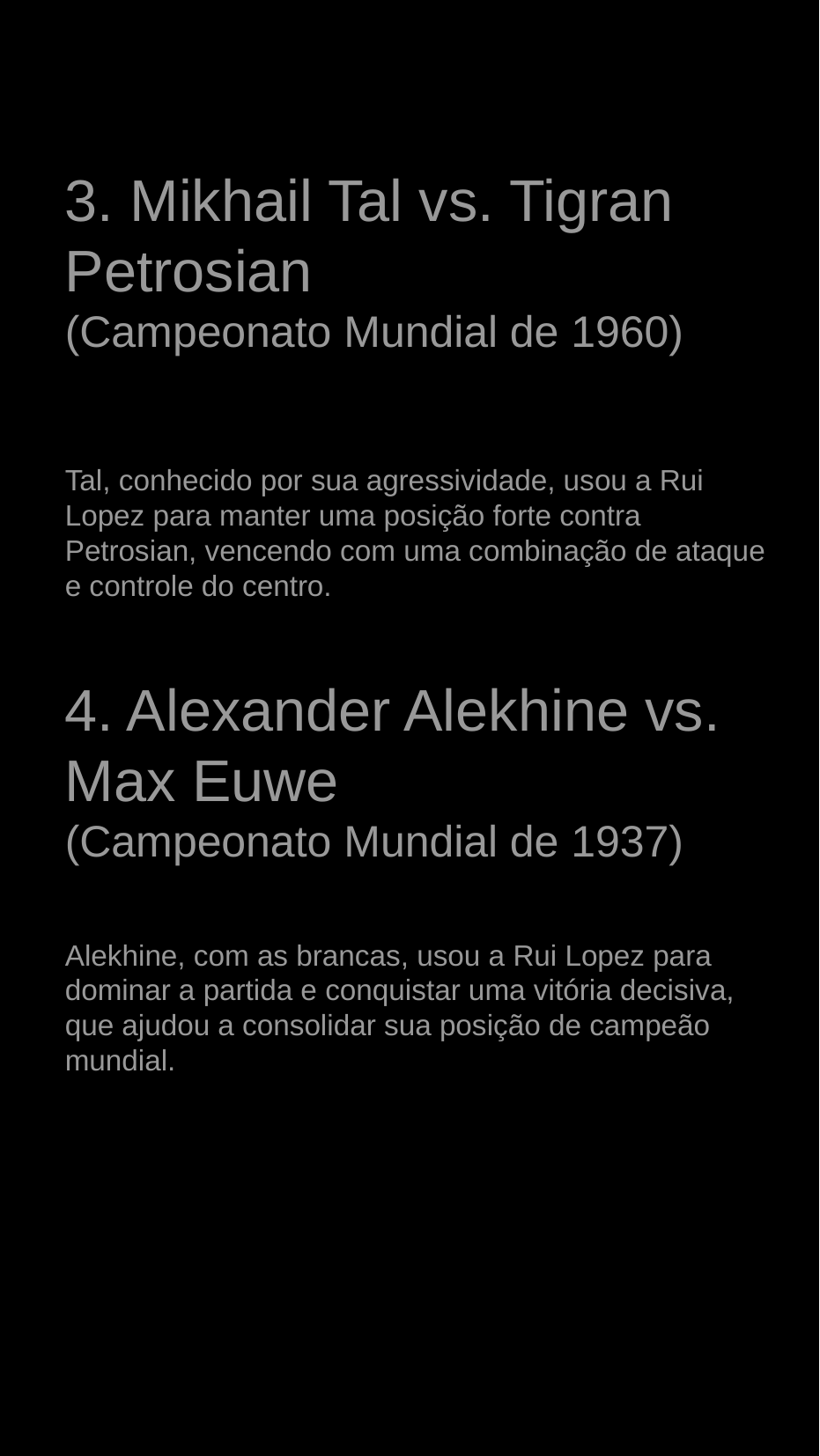

3. Mikhail Tal vs. Tigran Petrosian
(Campeonato Mundial de 1960)
Tal, conhecido por sua agressividade, usou a Rui Lopez para manter uma posição forte contra Petrosian, vencendo com uma combinação de ataque e controle do centro.

4. Alexander Alekhine vs. Max Euwe
(Campeonato Mundial de 1937)

Alekhine, com as brancas, usou a Rui Lopez para dominar a partida e conquistar uma vitória decisiva, que ajudou a consolidar sua posição de campeão mundial.